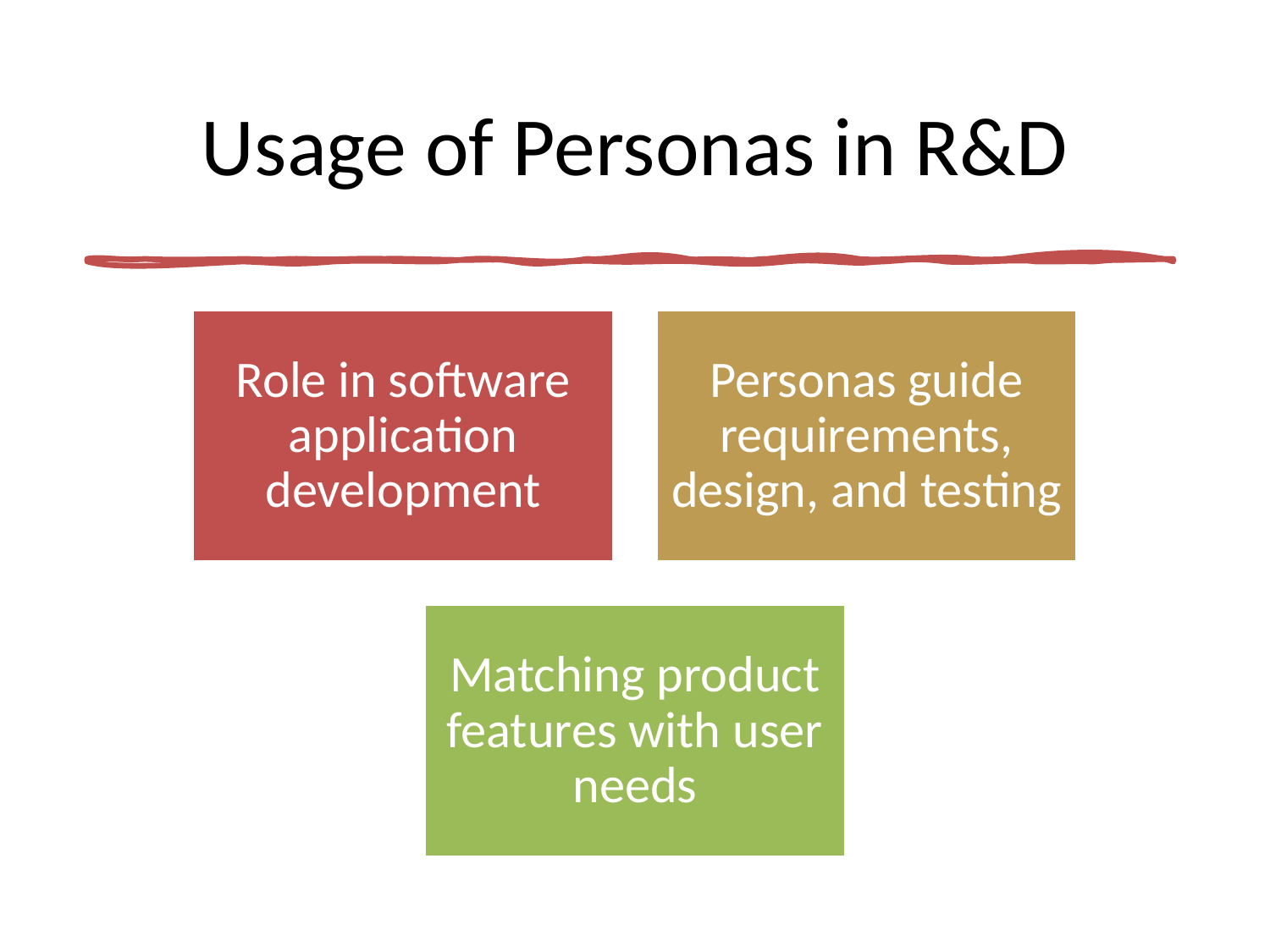

# Usage of Personas in R&D

Role in software application development
Personas guide requirements, design, and testing
Matching product features with user needs